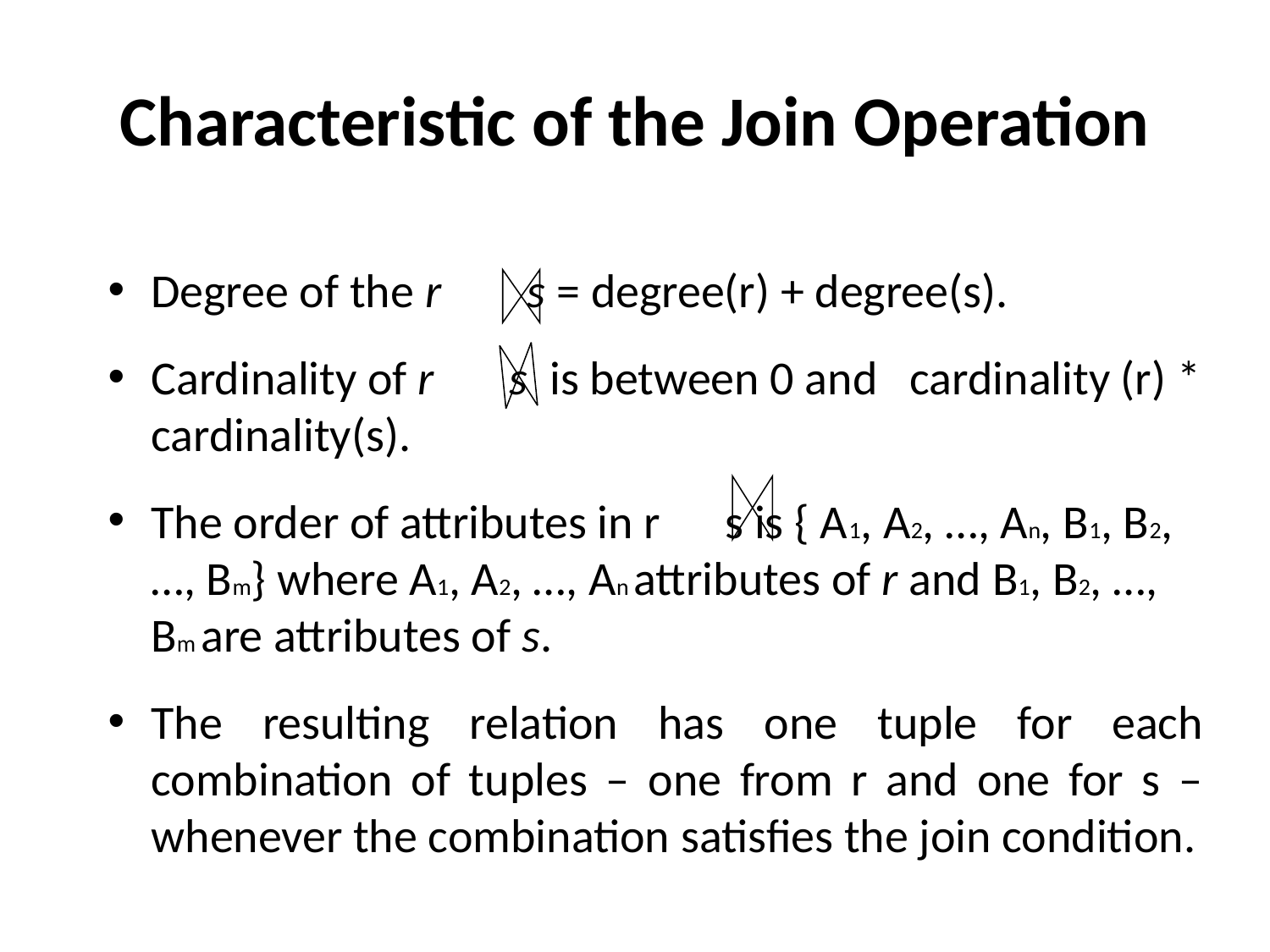

# Characteristic of the Join Operation
Degree of the r        s = degree(r) + degree(s).

Cardinality of r       s  is between 0 and   cardinality (r) * cardinality(s).

The order of attributes in r      s is { A1, A2, …, An, B1, B2, …, Bm} where A1, A2, …, An attributes of r and B1, B2, …, Bm are attributes of s.

The resulting relation has one tuple for each combination of tuples – one from r and one for s – whenever the combination satisfies the join condition.